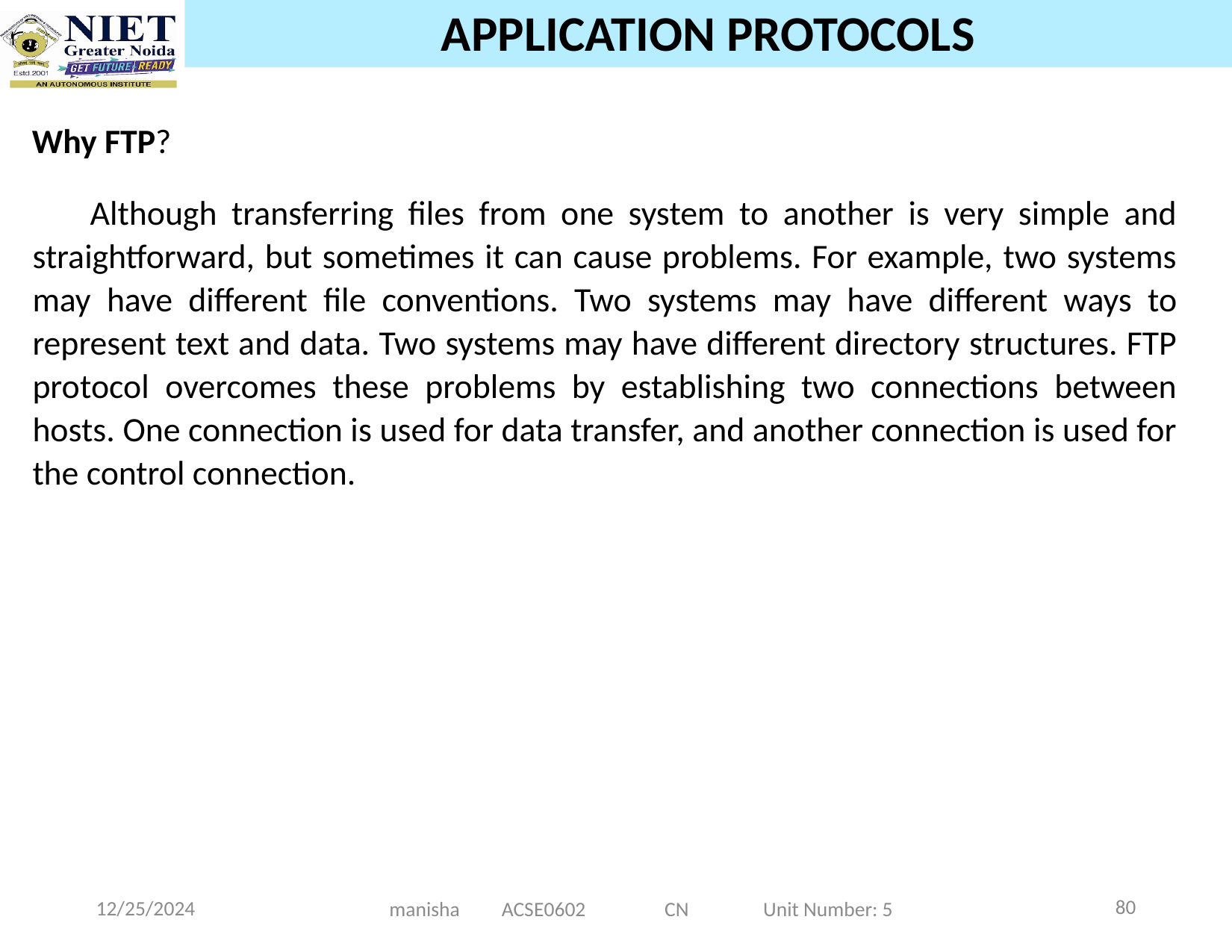

# APPLICATION PROTOCOLS
Why FTP?
Although transferring files from one system to another is very simple and straightforward, but sometimes it can cause problems. For example, two systems may have different file conventions. Two systems may have different ways to represent text and data. Two systems may have different directory structures. FTP protocol overcomes these problems by establishing two connections between hosts. One connection is used for data transfer, and another connection is used for the control connection.
80
12/25/2024
manisha         ACSE0602                 CN                Unit Number: 5